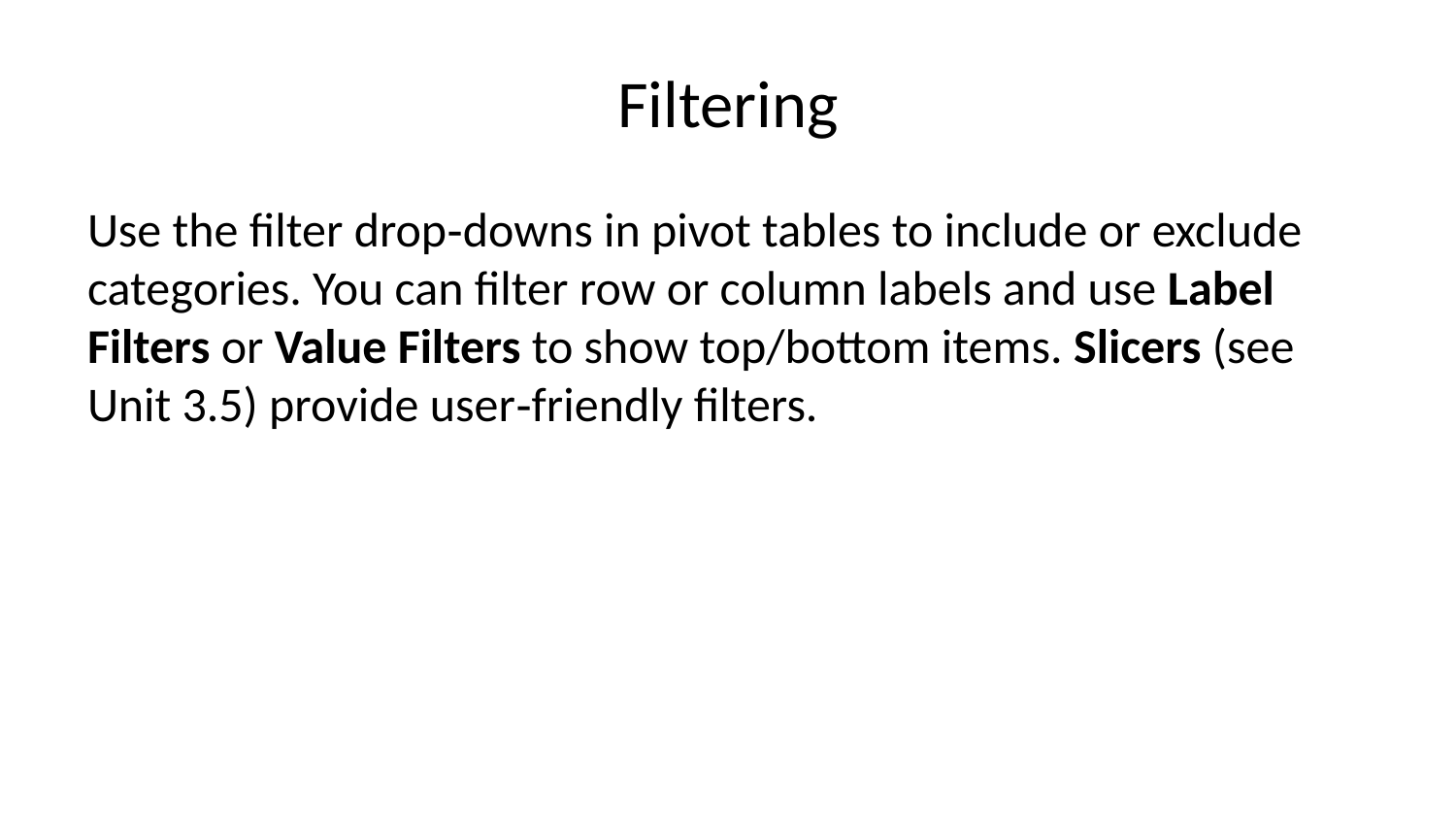

# Filtering
Use the filter drop‑downs in pivot tables to include or exclude categories. You can filter row or column labels and use Label Filters or Value Filters to show top/bottom items. Slicers (see Unit 3.5) provide user‑friendly filters.